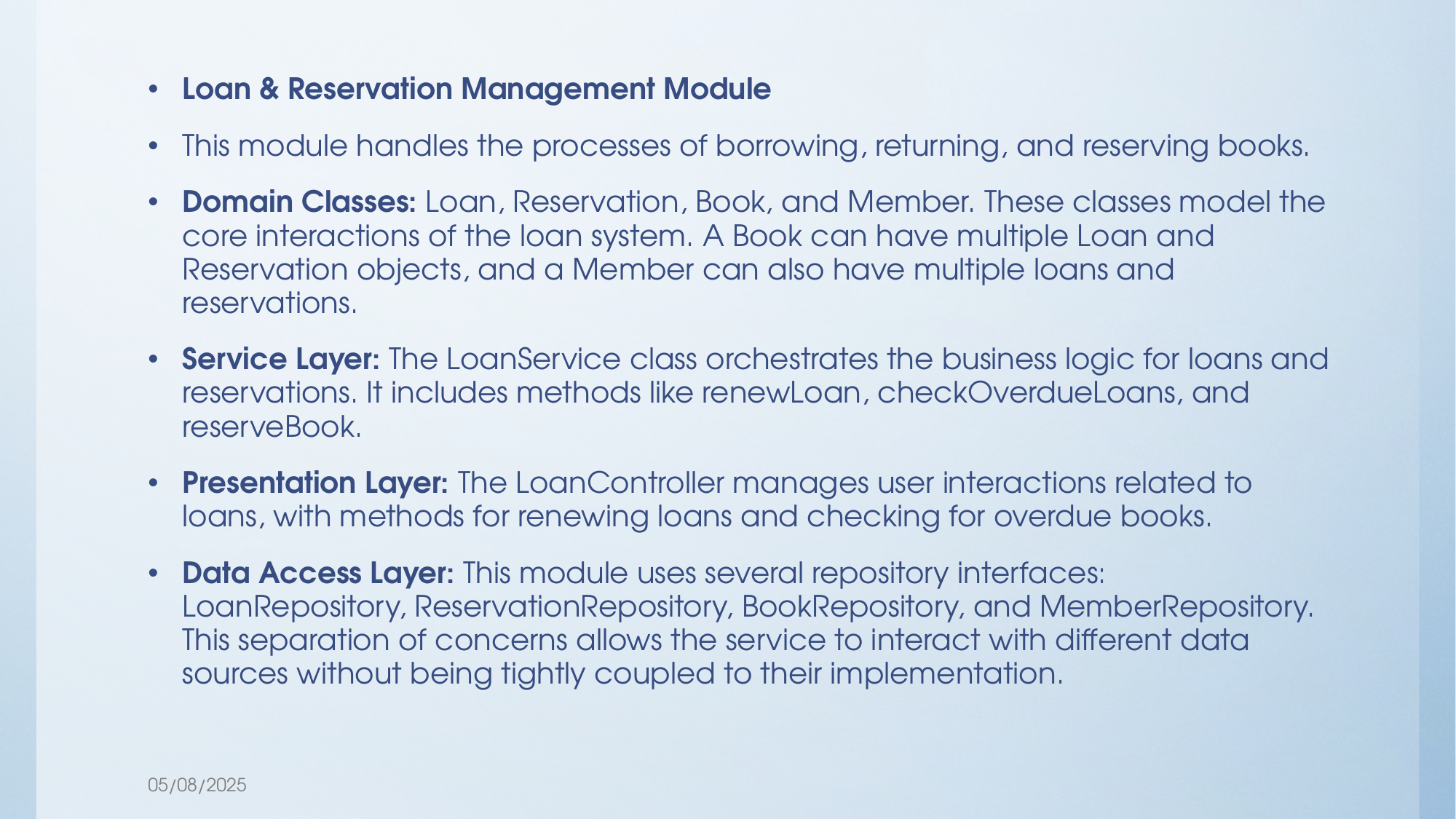

Loan & Reservation Management Module
This module handles the processes of borrowing, returning, and reserving books.
Domain Classes: Loan, Reservation, Book, and Member. These classes model the core interactions of the loan system. A Book can have multiple Loan and Reservation objects, and a Member can also have multiple loans and reservations.
Service Layer: The LoanService class orchestrates the business logic for loans and reservations. It includes methods like renewLoan, checkOverdueLoans, and reserveBook.
Presentation Layer: The LoanController manages user interactions related to loans, with methods for renewing loans and checking for overdue books.
Data Access Layer: This module uses several repository interfaces: LoanRepository, ReservationRepository, BookRepository, and MemberRepository. This separation of concerns allows the service to interact with different data sources without being tightly coupled to their implementation.

05/08/2025